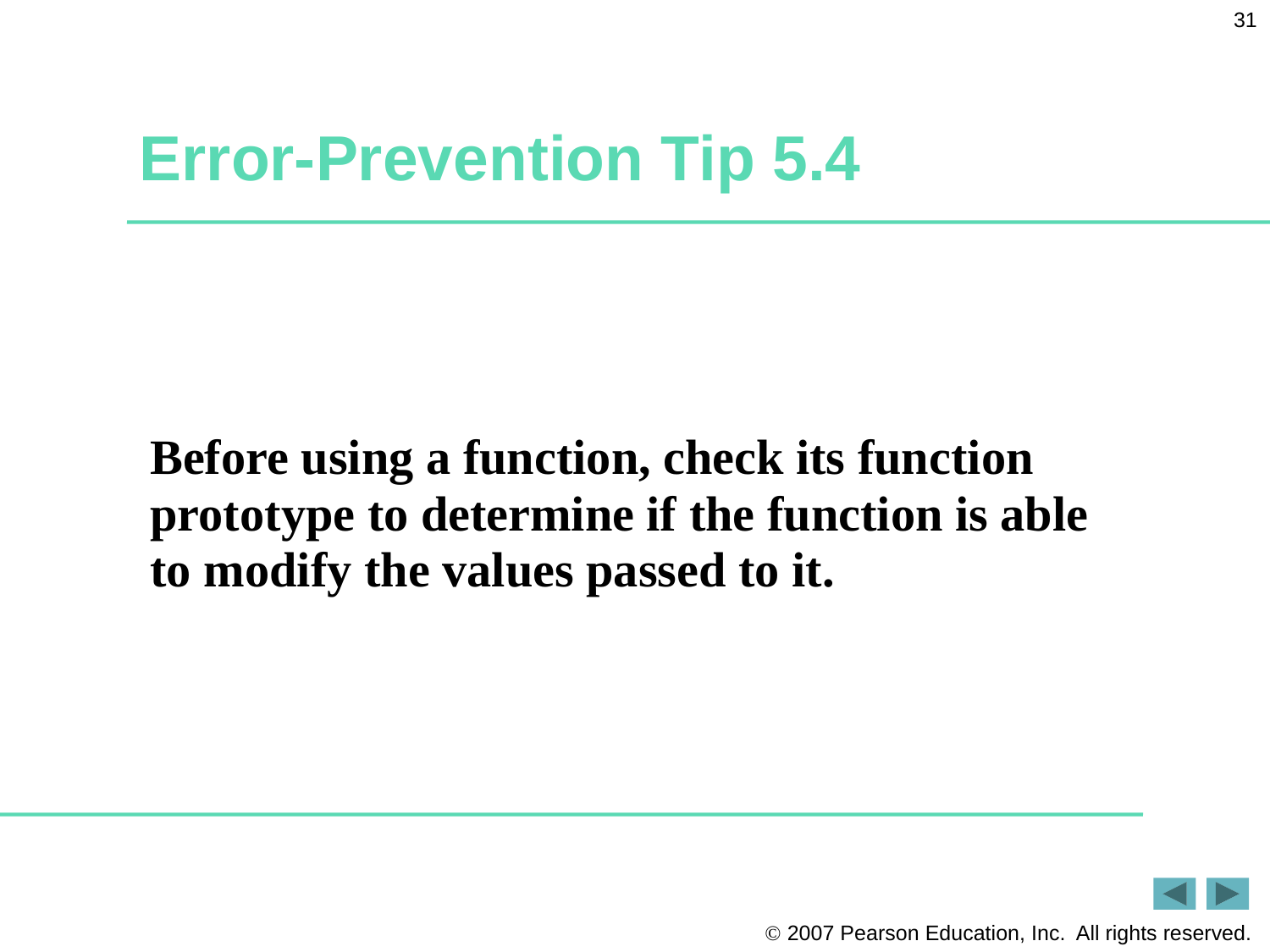

31
# Error-Prevention Tip 5.4
Before using a function, check its function prototype to determine if the function is able to modify the values passed to it.